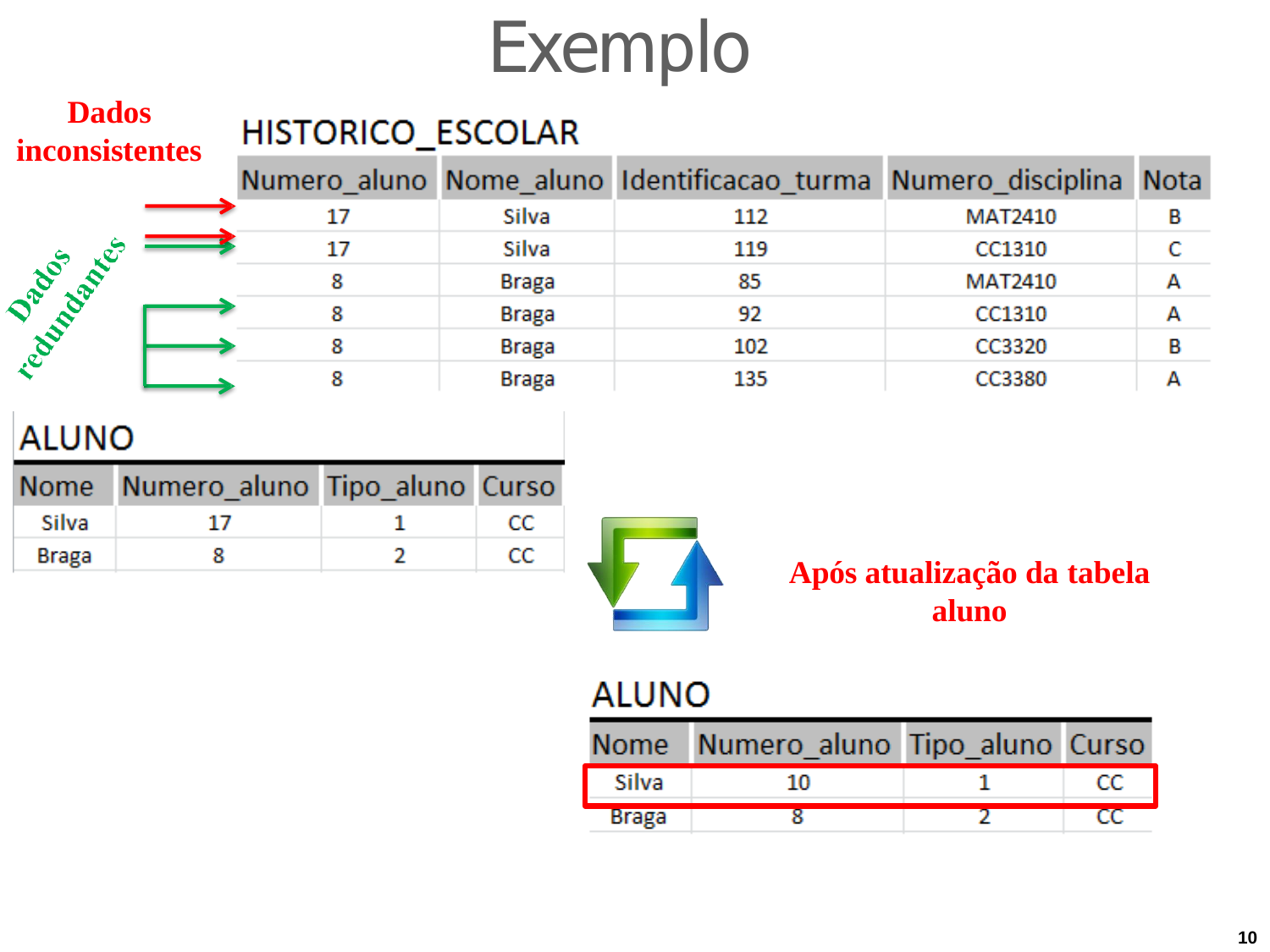

# Exemplo
Dados  inconsistentes

Após atualização da tabela
aluno

10